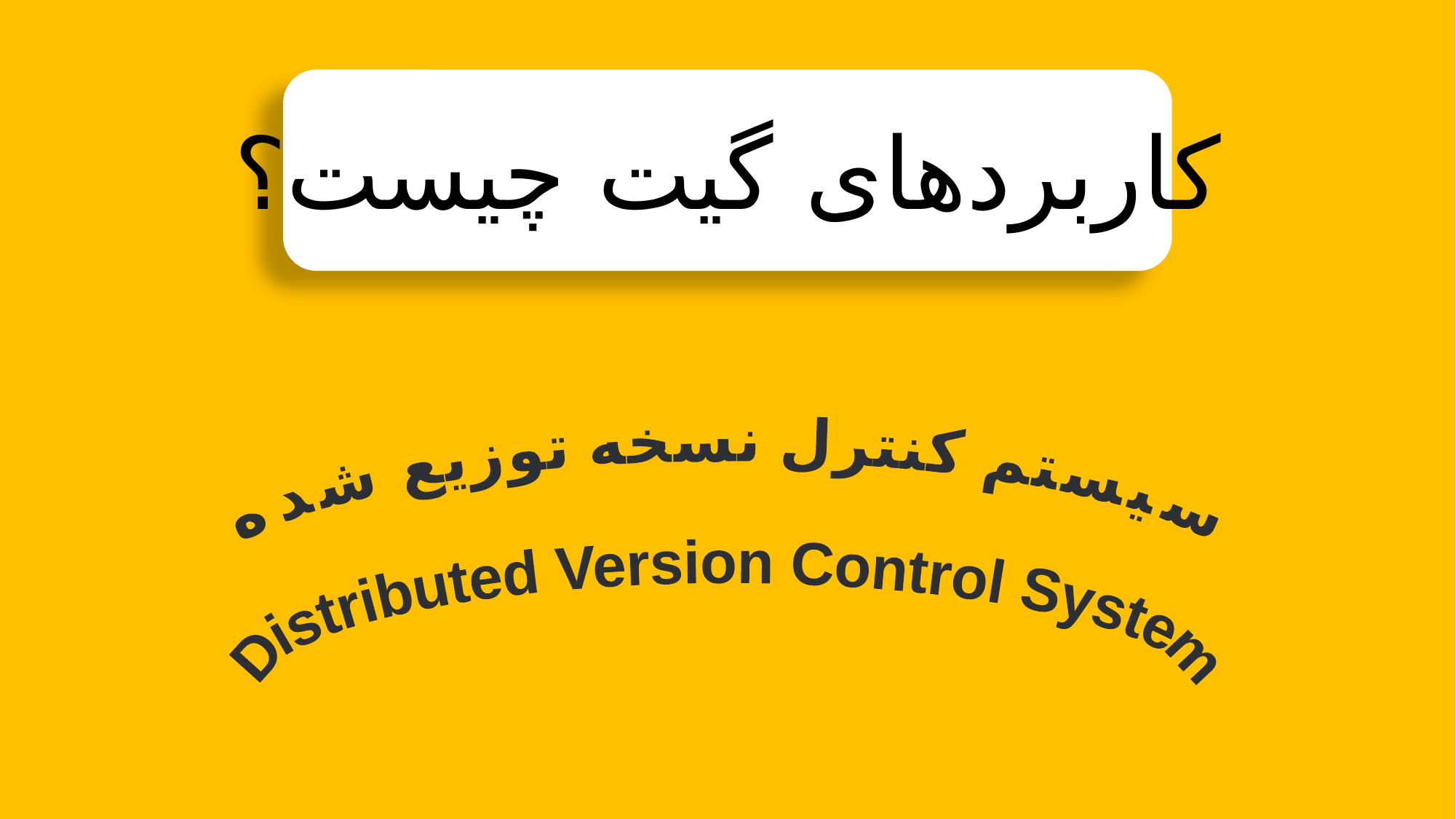

کاربردهای گیت چیست؟
سیستم کنترل نسخه توزیع شده

Distributed Version Control System